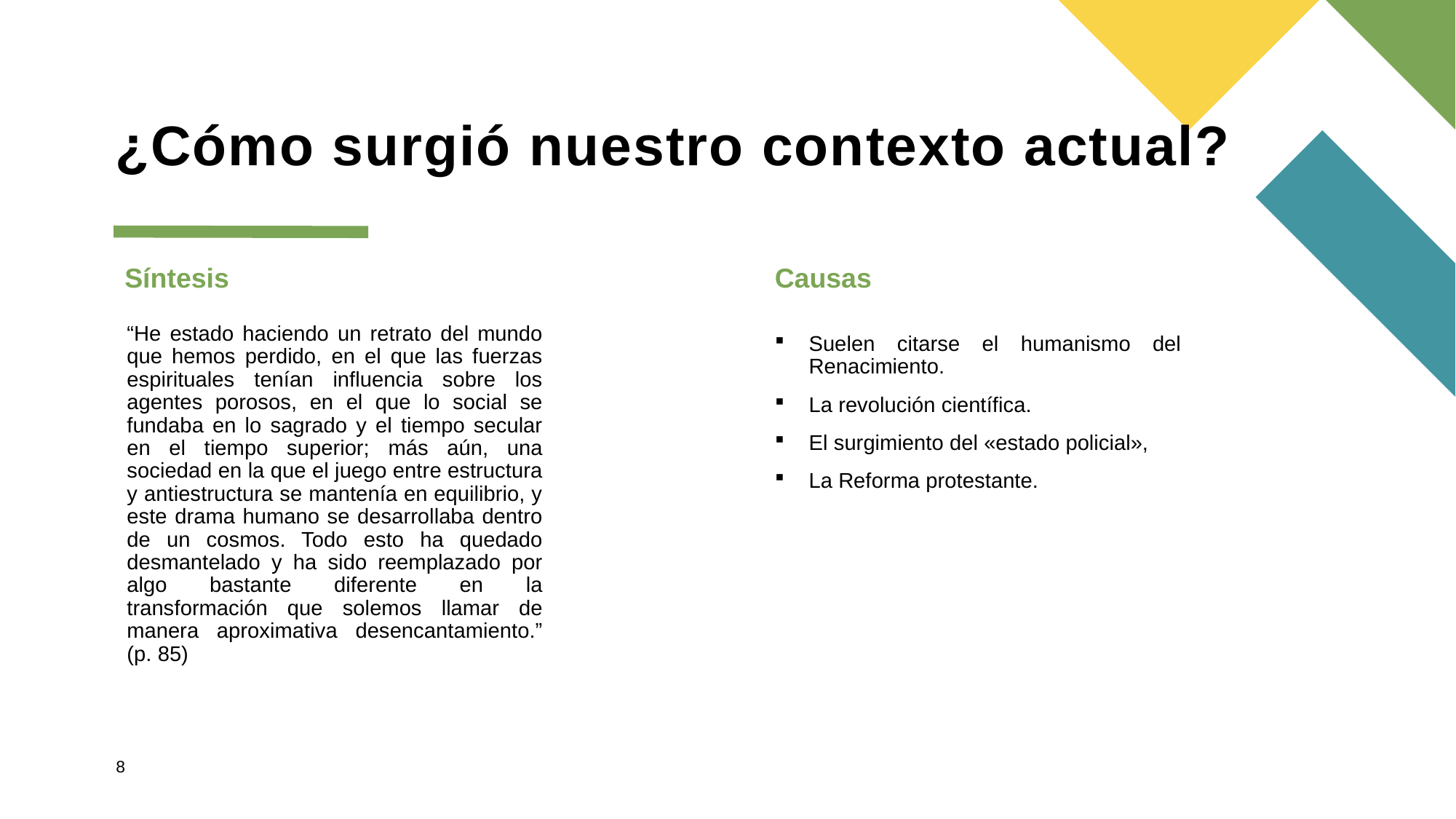

# ¿Cómo surgió nuestro contexto actual?
Síntesis
Causas
“He estado haciendo un retrato del mundo que hemos perdido, en el que las fuerzas espirituales tenían influencia sobre los agentes porosos, en el que lo social se fundaba en lo sagrado y el tiempo secular en el tiempo superior; más aún, una sociedad en la que el juego entre estructura y antiestructura se mantenía en equilibrio, y este drama humano se desarrollaba dentro de un cosmos. Todo esto ha quedado desmantelado y ha sido reemplazado por algo bastante diferente en la transformación que solemos llamar de manera aproximativa desencantamiento.” (p. 85)
Suelen citarse el humanismo del Renacimiento.
La revolución científica.
El surgimiento del «estado policial»,
La Reforma protestante.
8